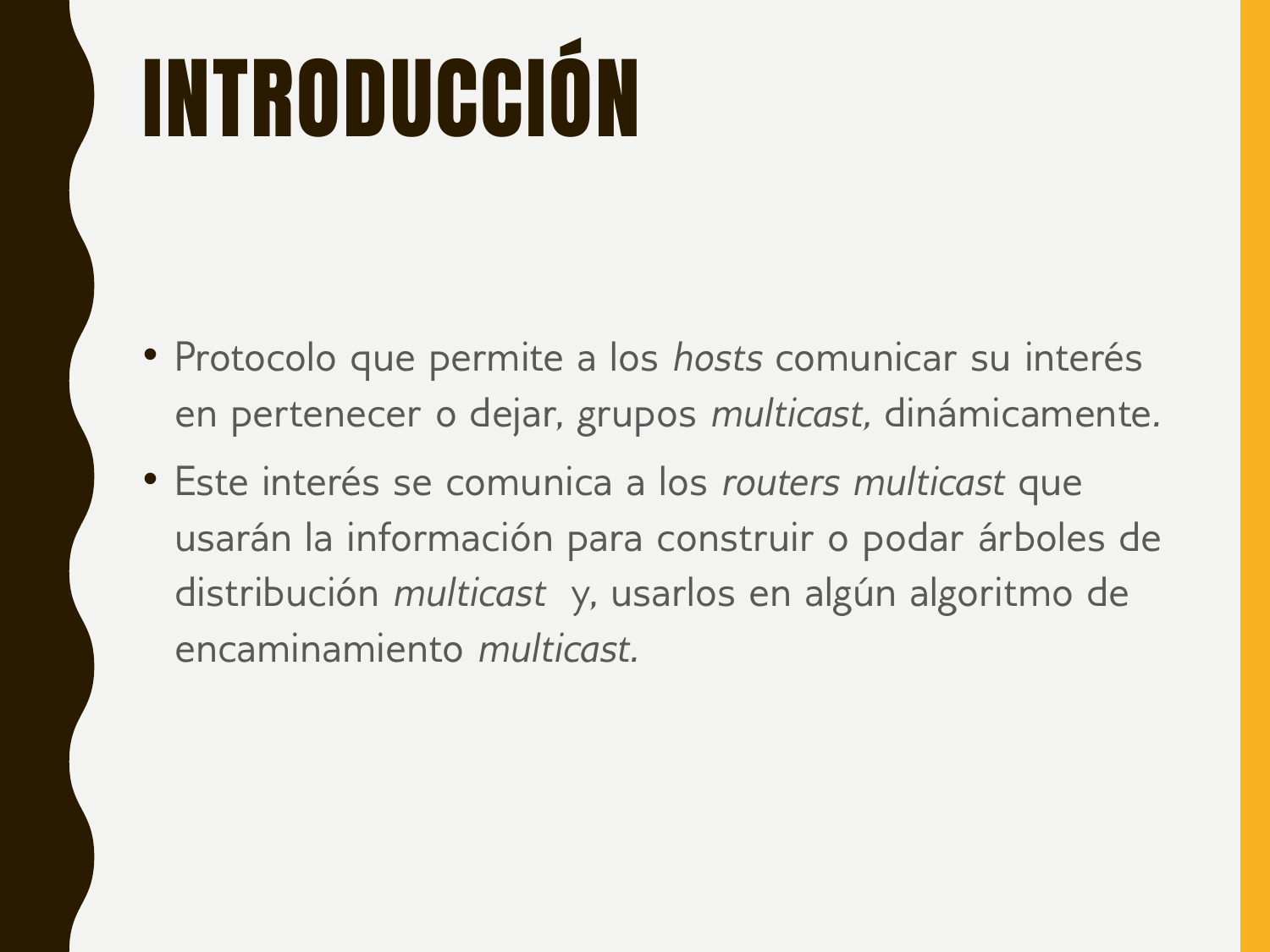

# Introducción
Protocolo que permite a los hosts comunicar su interés en pertenecer o dejar, grupos multicast, dinámicamente.
Este interés se comunica a los routers multicast que usarán la información para construir o podar árboles de distribución multicast  y, usarlos en algún algoritmo de encaminamiento multicast.